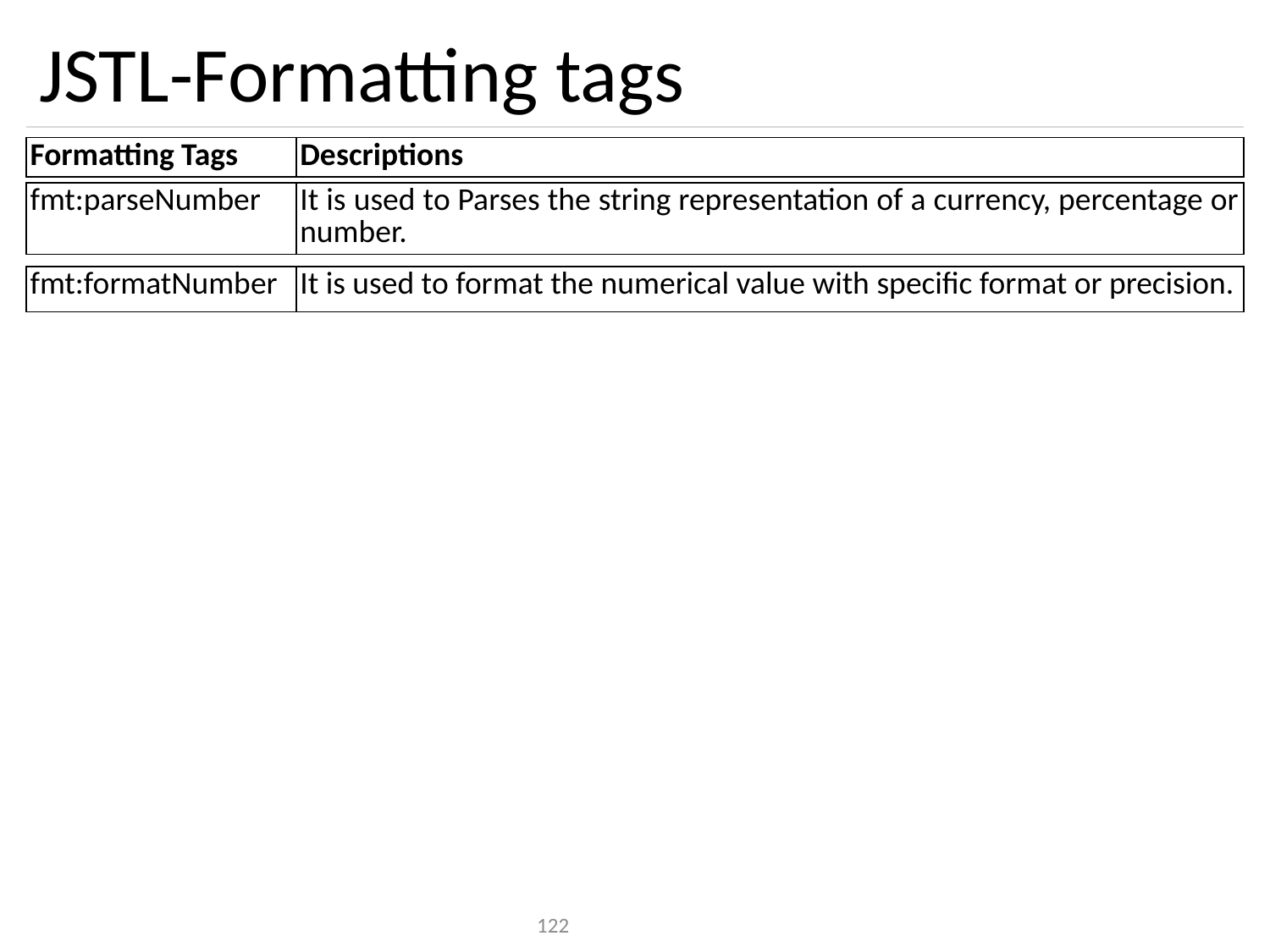

# JSTL-Formatting tags
| Formatting Tags | Descriptions |
| --- | --- |
| fmt:parseNumber | It is used to Parses the string representation of a currency, percentage or number. |
| --- | --- |
| fmt:formatNumber | It is used to format the numerical value with specific format or precision. |
| --- | --- |
122